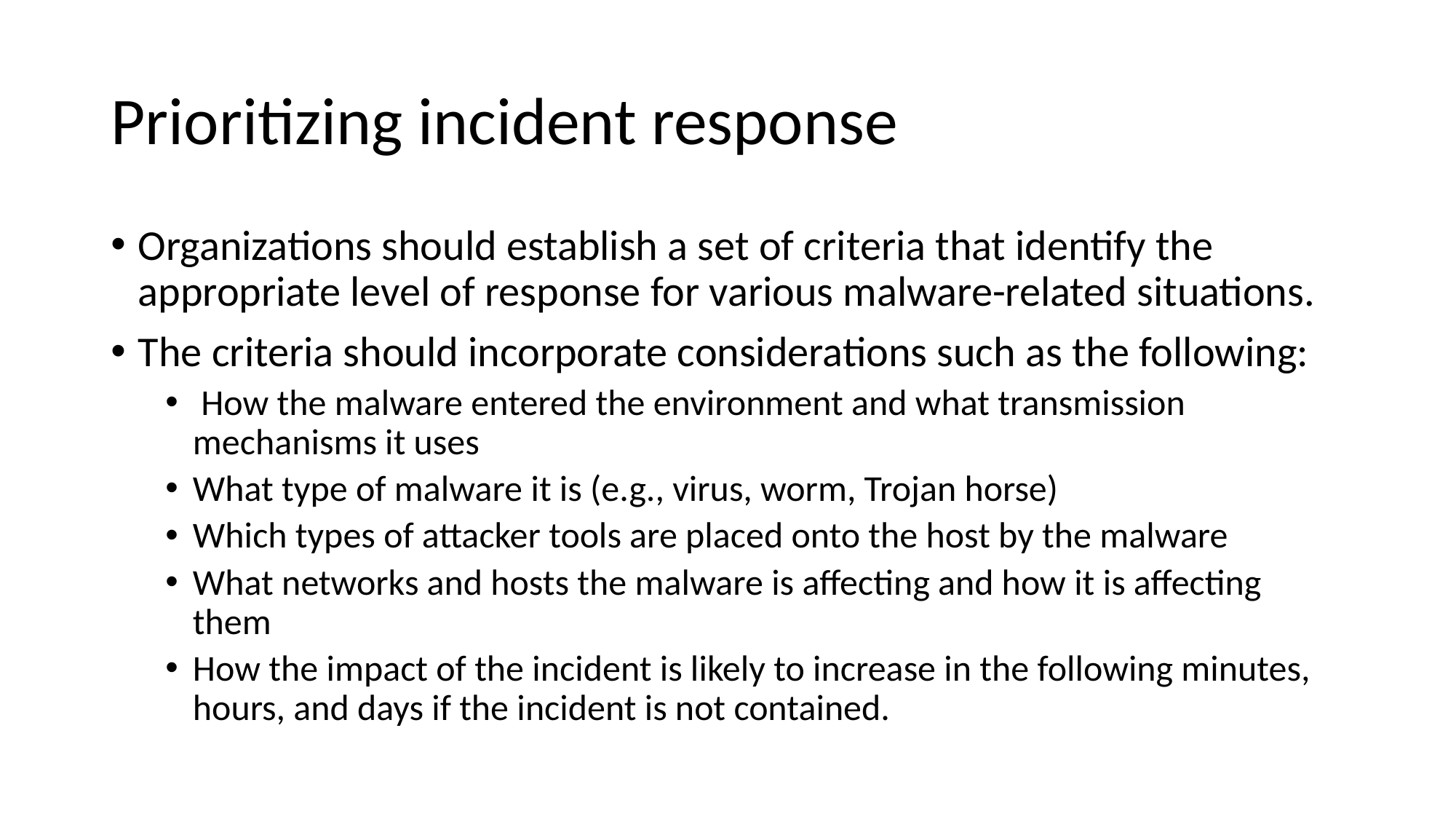

# Prioritizing incident response
Organizations should establish a set of criteria that identify the appropriate level of response for various malware-related situations.
The criteria should incorporate considerations such as the following:
 How the malware entered the environment and what transmission mechanisms it uses
What type of malware it is (e.g., virus, worm, Trojan horse)
Which types of attacker tools are placed onto the host by the malware
What networks and hosts the malware is affecting and how it is affecting them
How the impact of the incident is likely to increase in the following minutes, hours, and days if the incident is not contained.